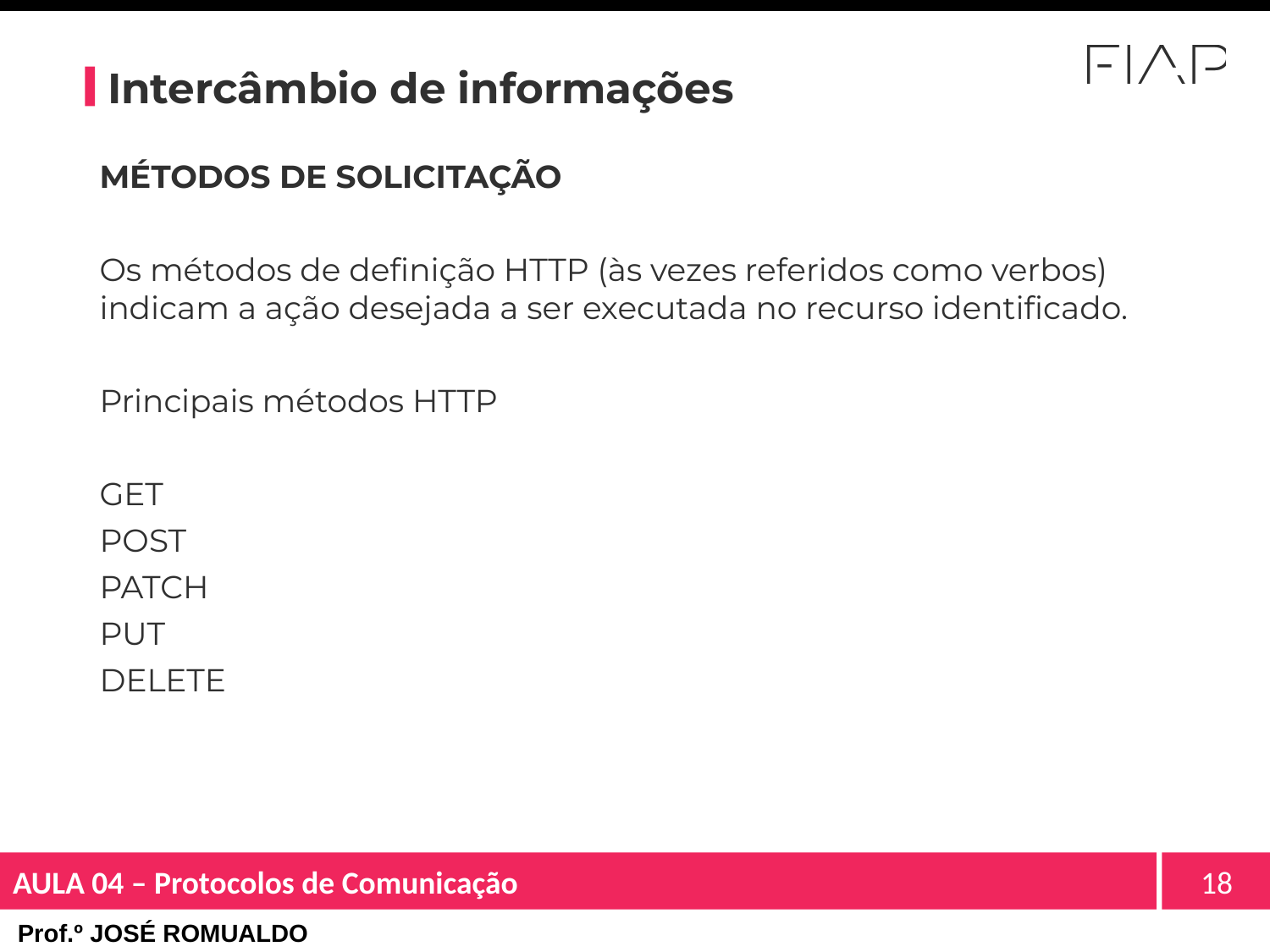

# Intercâmbio de informações
MÉTODOS DE SOLICITAÇÃO

Os métodos de definição HTTP (às vezes referidos como verbos) indicam a ação desejada a ser executada no recurso identificado.

Principais métodos HTTP

GET
POST
PATCH
PUT
DELETE